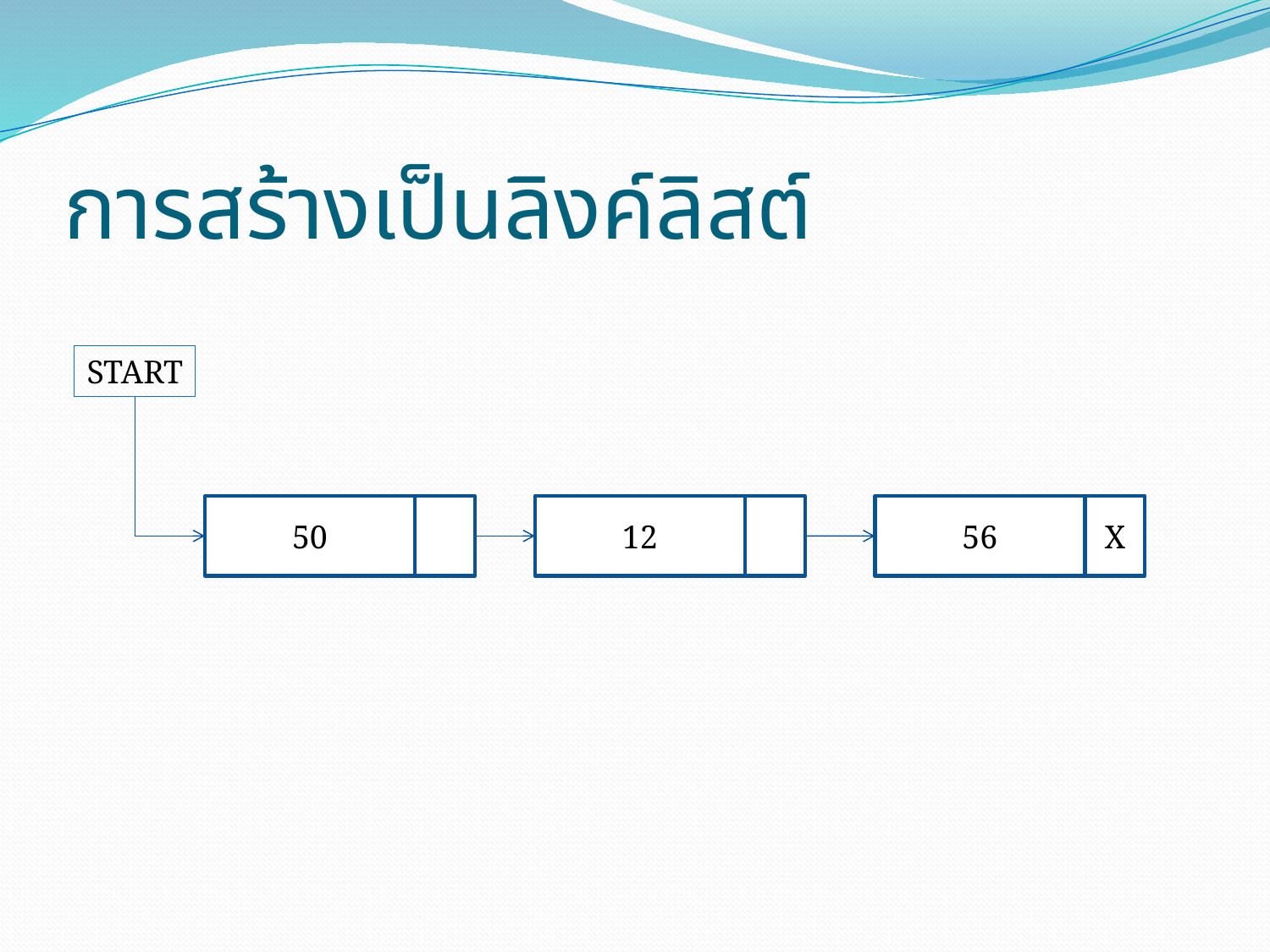

# การสร้างเป็นลิงค์ลิสต์

START
50

12

56
X